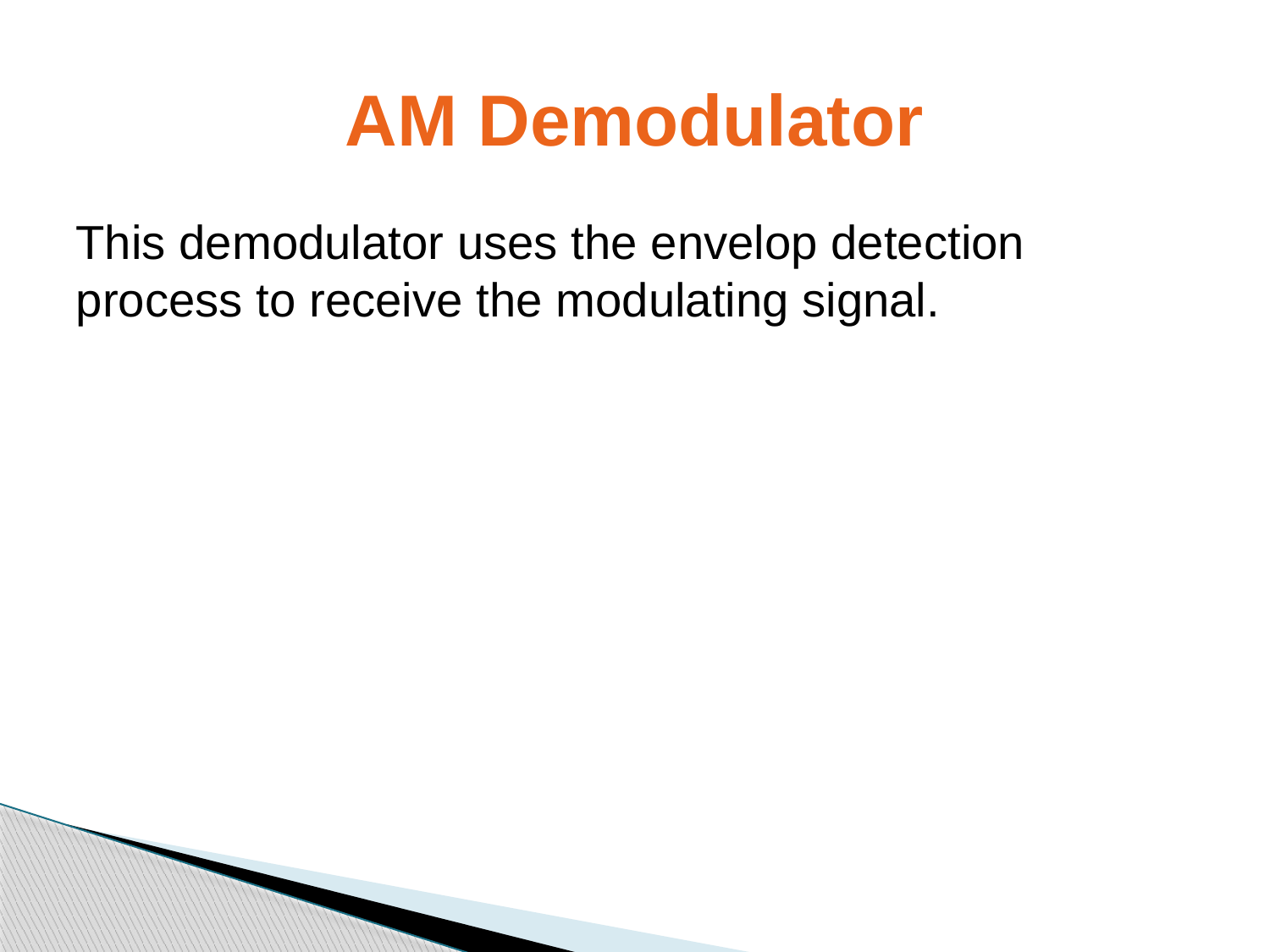

# AM Demodulator
This demodulator uses the envelop detection process to receive the modulating signal.